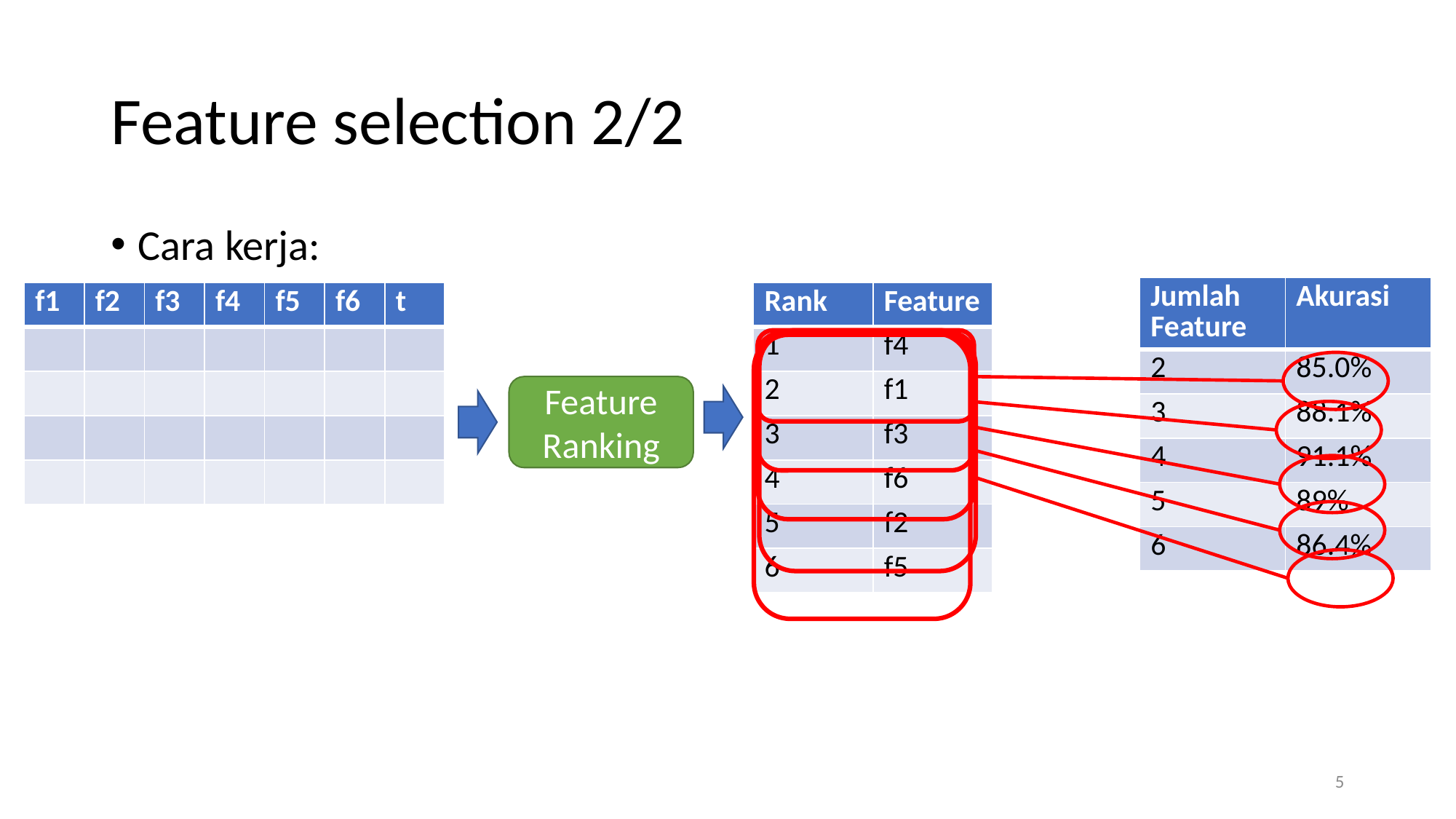

# Feature selection 2/2
Cara kerja:
| Jumlah Feature | Akurasi |
| --- | --- |
| 2 | 85.0% |
| 3 | 88.1% |
| 4 | 91.1% |
| 5 | 89% |
| 6 | 86.4% |
| f1 | f2 | f3 | f4 | f5 | f6 | t |
| --- | --- | --- | --- | --- | --- | --- |
|  |  |  |  |  |  |  |
|  |  |  |  |  |  |  |
|  |  |  |  |  |  |  |
|  |  |  |  |  |  |  |
| Rank | Feature |
| --- | --- |
| 1 | f4 |
| 2 | f1 |
| 3 | f3 |
| 4 | f6 |
| 5 | f2 |
| 6 | f5 |

Feature Ranking

5